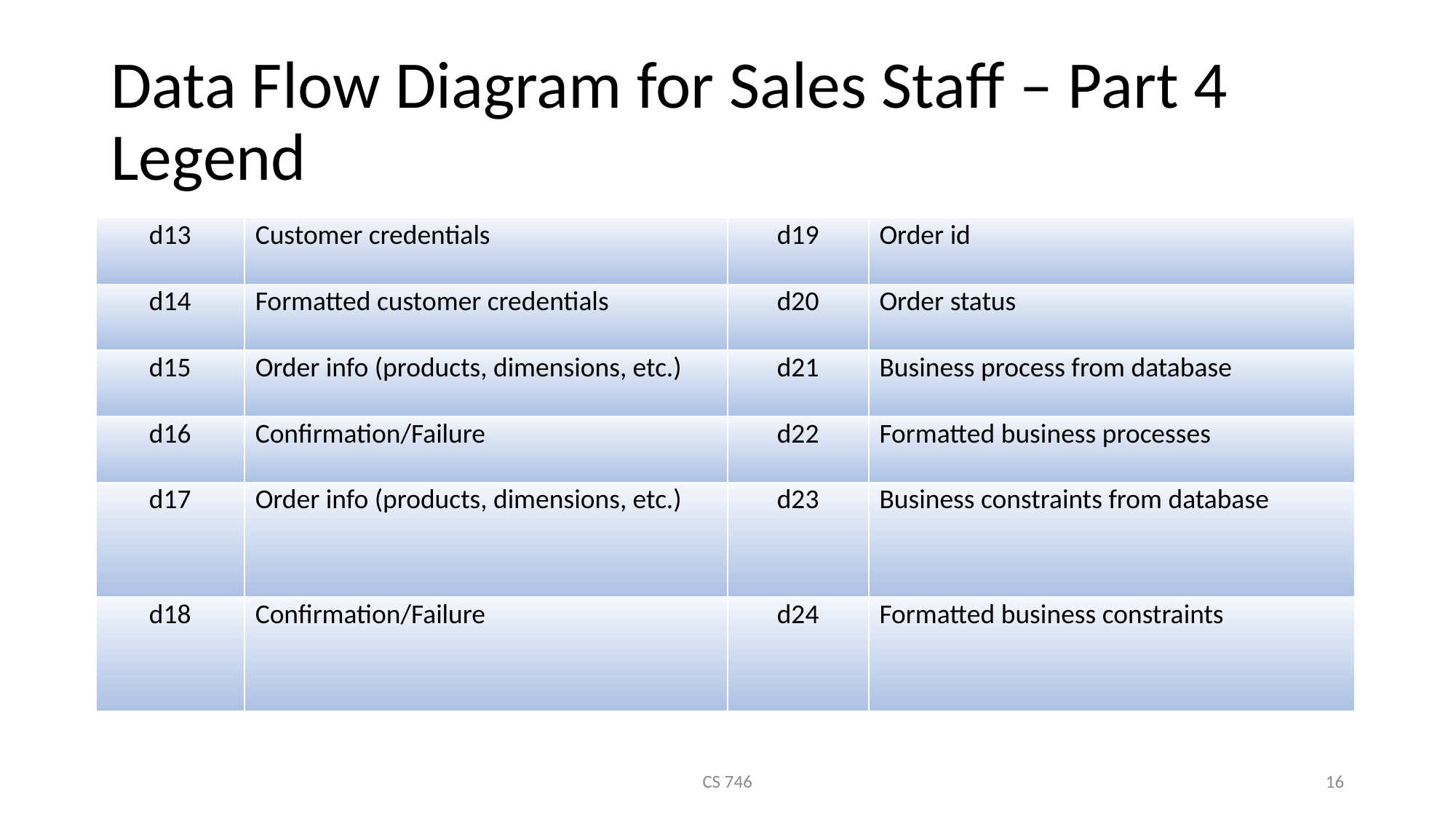

# Data Flow Diagram for Sales Staff – Part 4 Legend
| d13 | Customer credentials | d19 | Order id |
| --- | --- | --- | --- |
| d14 | Formatted customer credentials | d20 | Order status |
| d15 | Order info (products, dimensions, etc.) | d21 | Business process from database |
| d16 | Confirmation/Failure | d22 | Formatted business processes |
| d17 | Order info (products, dimensions, etc.) | d23 | Business constraints from database |
| d18 | Confirmation/Failure | d24 | Formatted business constraints |
CS 746
16